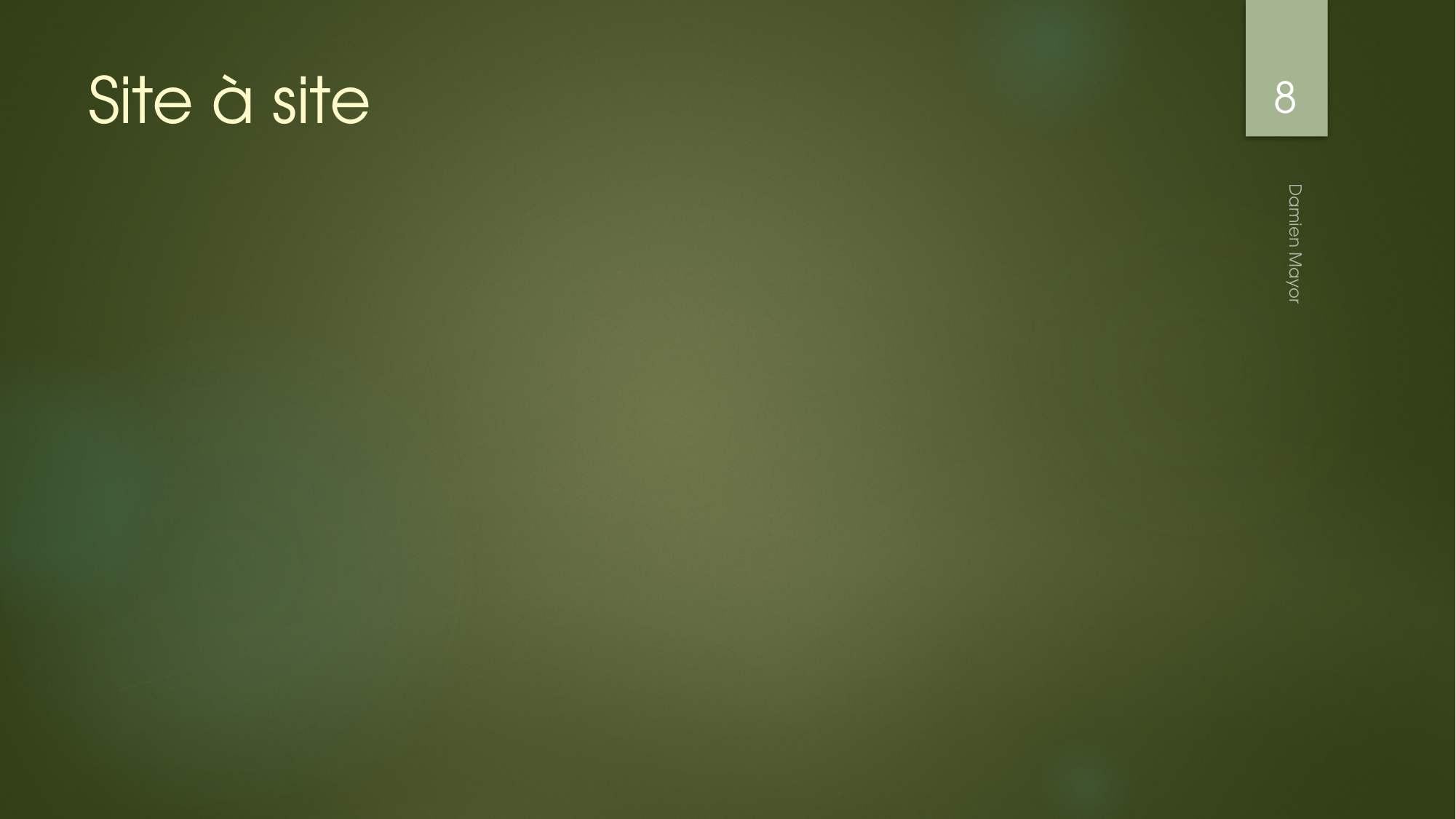

8
# Site à site

Damien Mayor